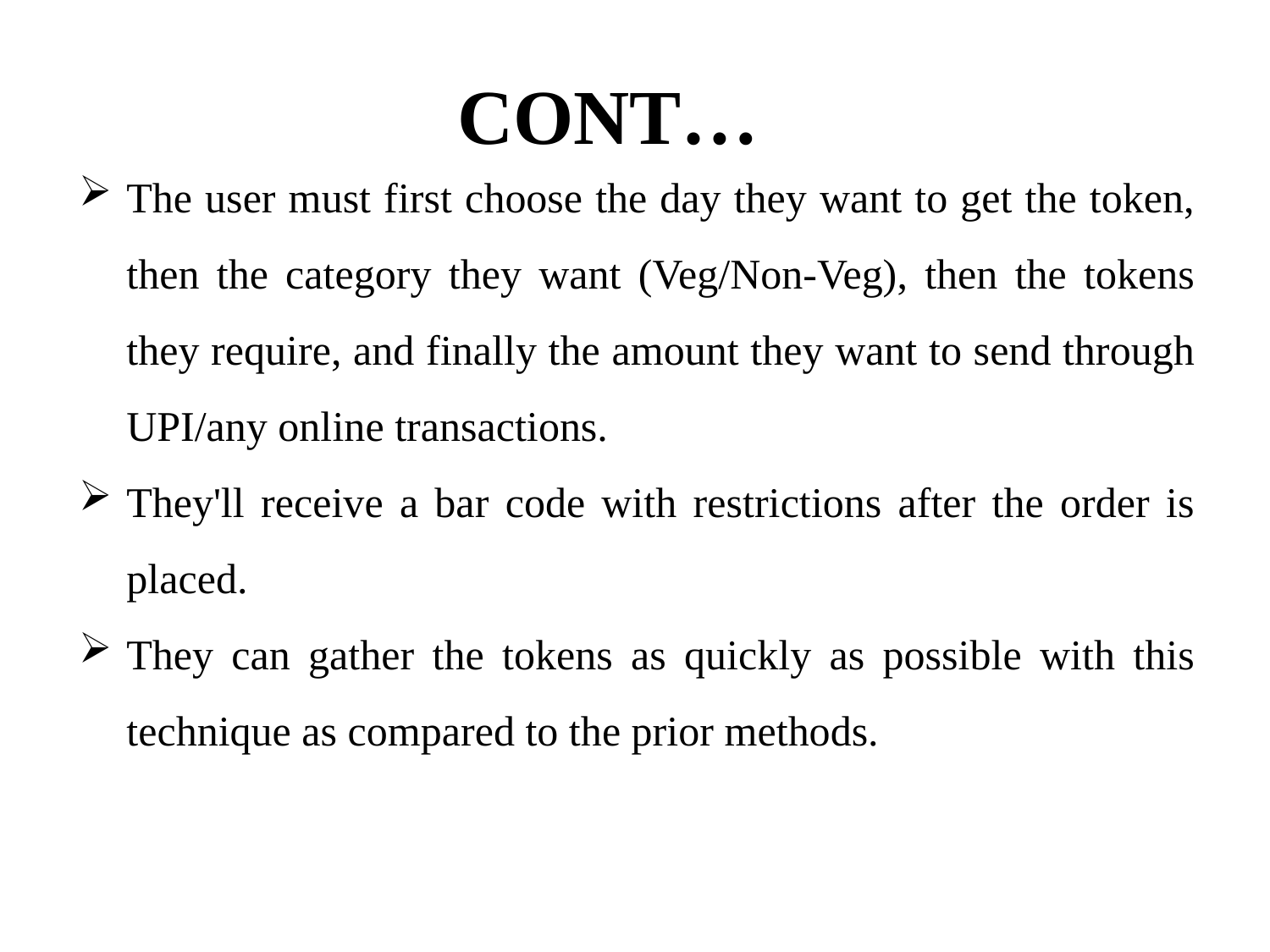

# CONT…
The user must first choose the day they want to get the token, then the category they want (Veg/Non-Veg), then the tokens they require, and finally the amount they want to send through UPI/any online transactions.
They'll receive a bar code with restrictions after the order is placed.
They can gather the tokens as quickly as possible with this technique as compared to the prior methods.